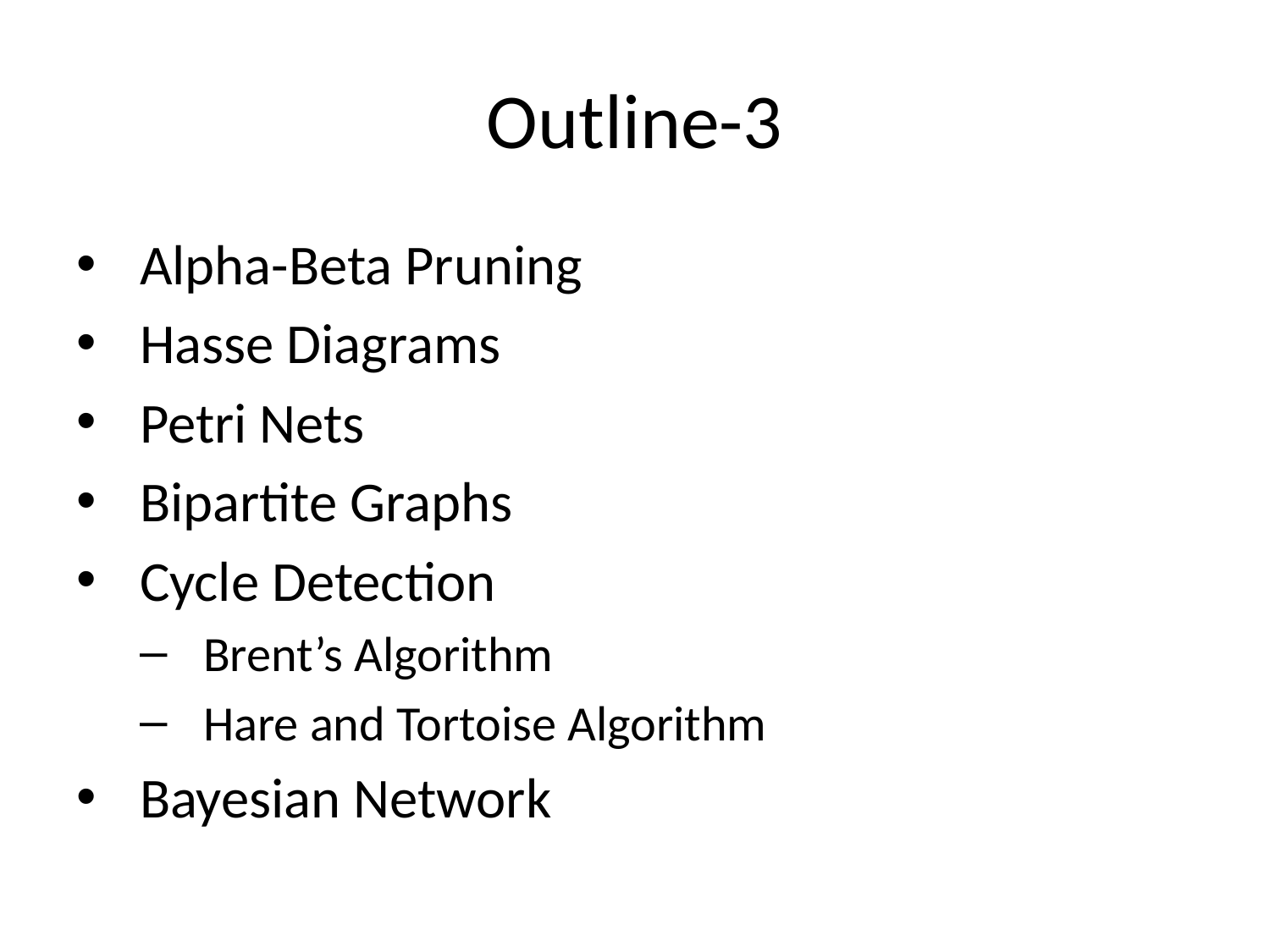

# Outline-3
Alpha-Beta Pruning
Hasse Diagrams
Petri Nets
Bipartite Graphs
Cycle Detection
Brent’s Algorithm
Hare and Tortoise Algorithm
Bayesian Network